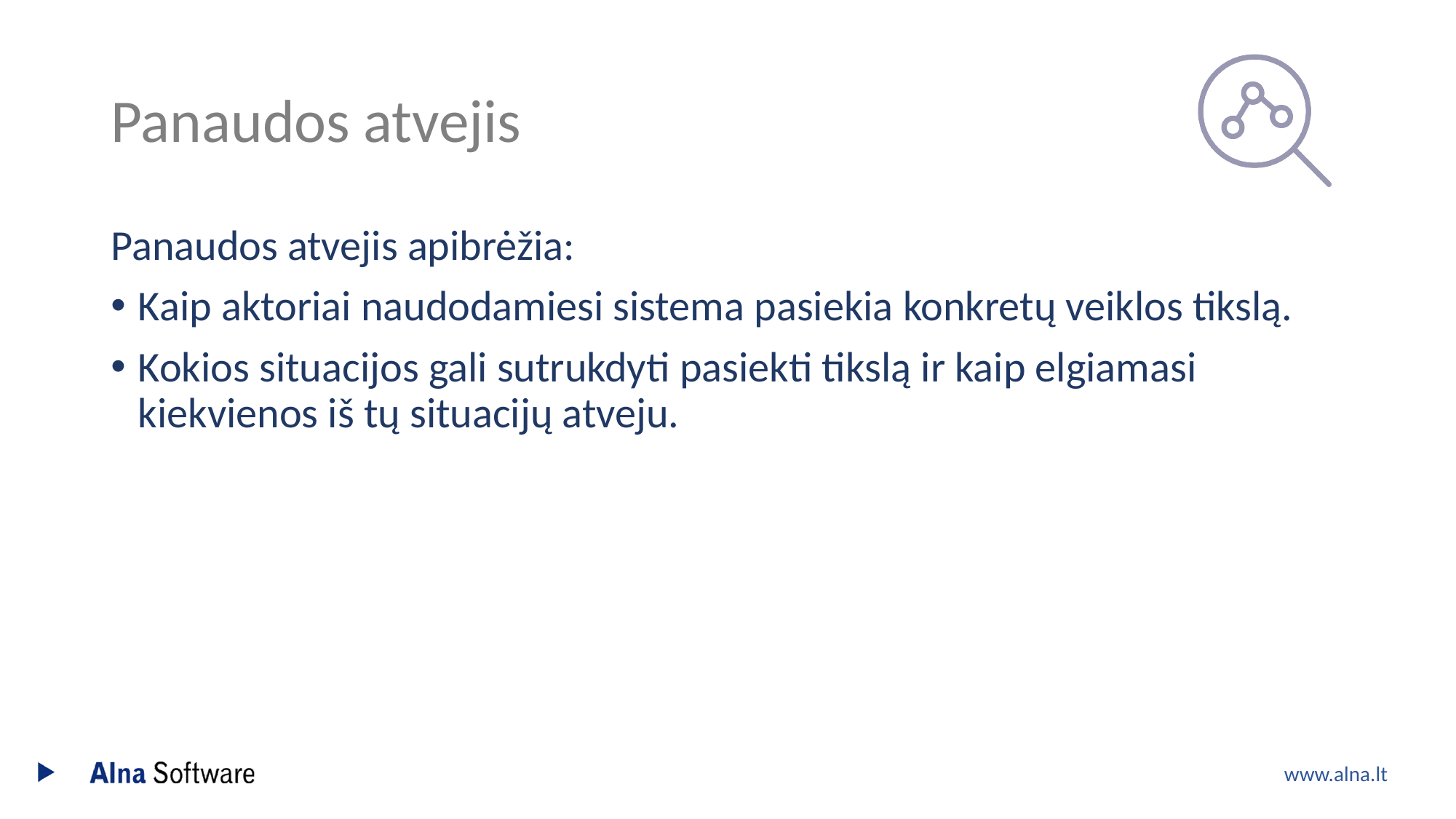

# Panaudos atvejis
Panaudos atvejis apibrėžia:
Kaip aktoriai naudodamiesi sistema pasiekia konkretų veiklos tikslą.
Kokios situacijos gali sutrukdyti pasiekti tikslą ir kaip elgiamasi kiekvienos iš tų situacijų atveju.